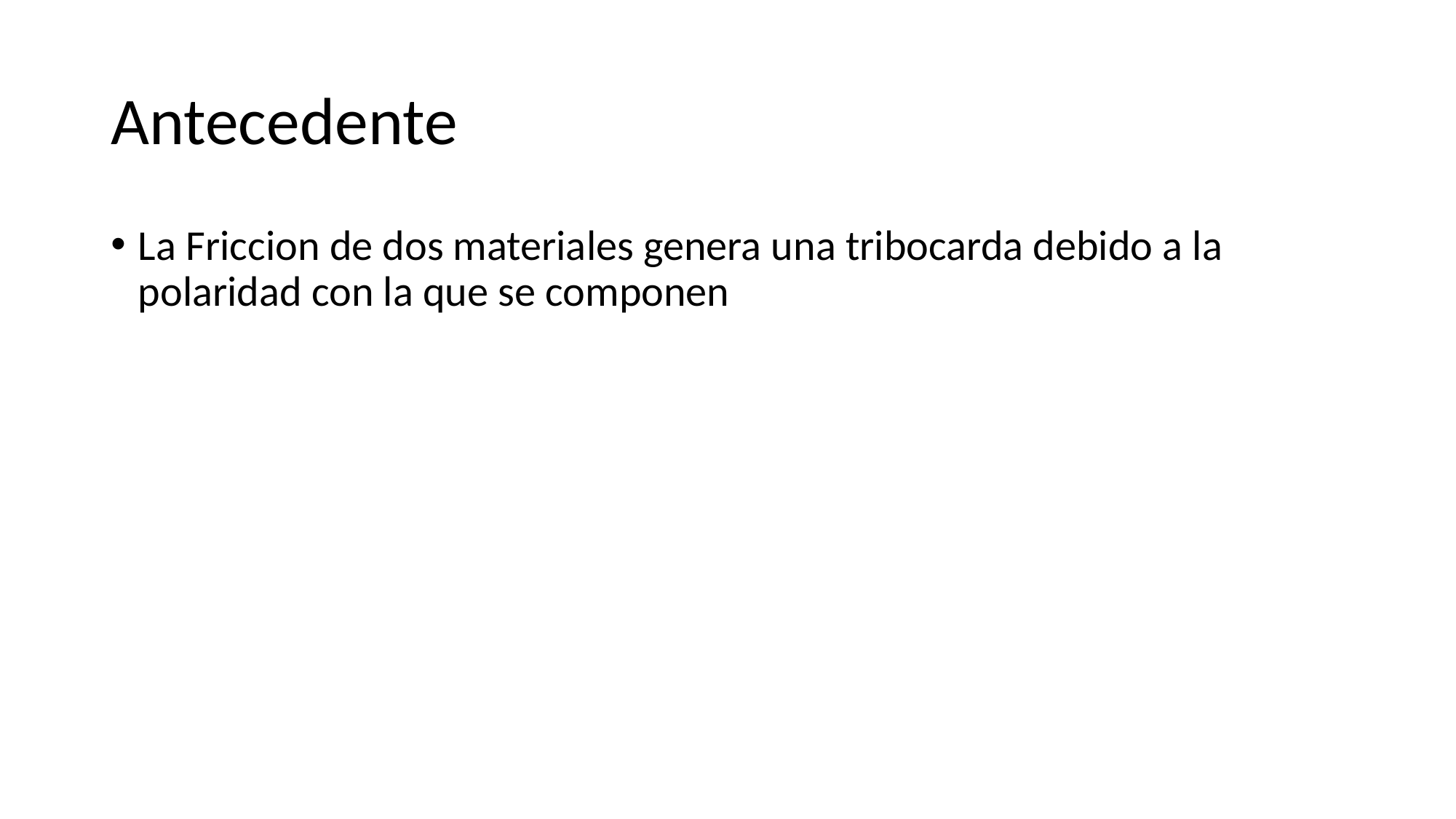

# Antecedente
La Friccion de dos materiales genera una tribocarda debido a la polaridad con la que se componen